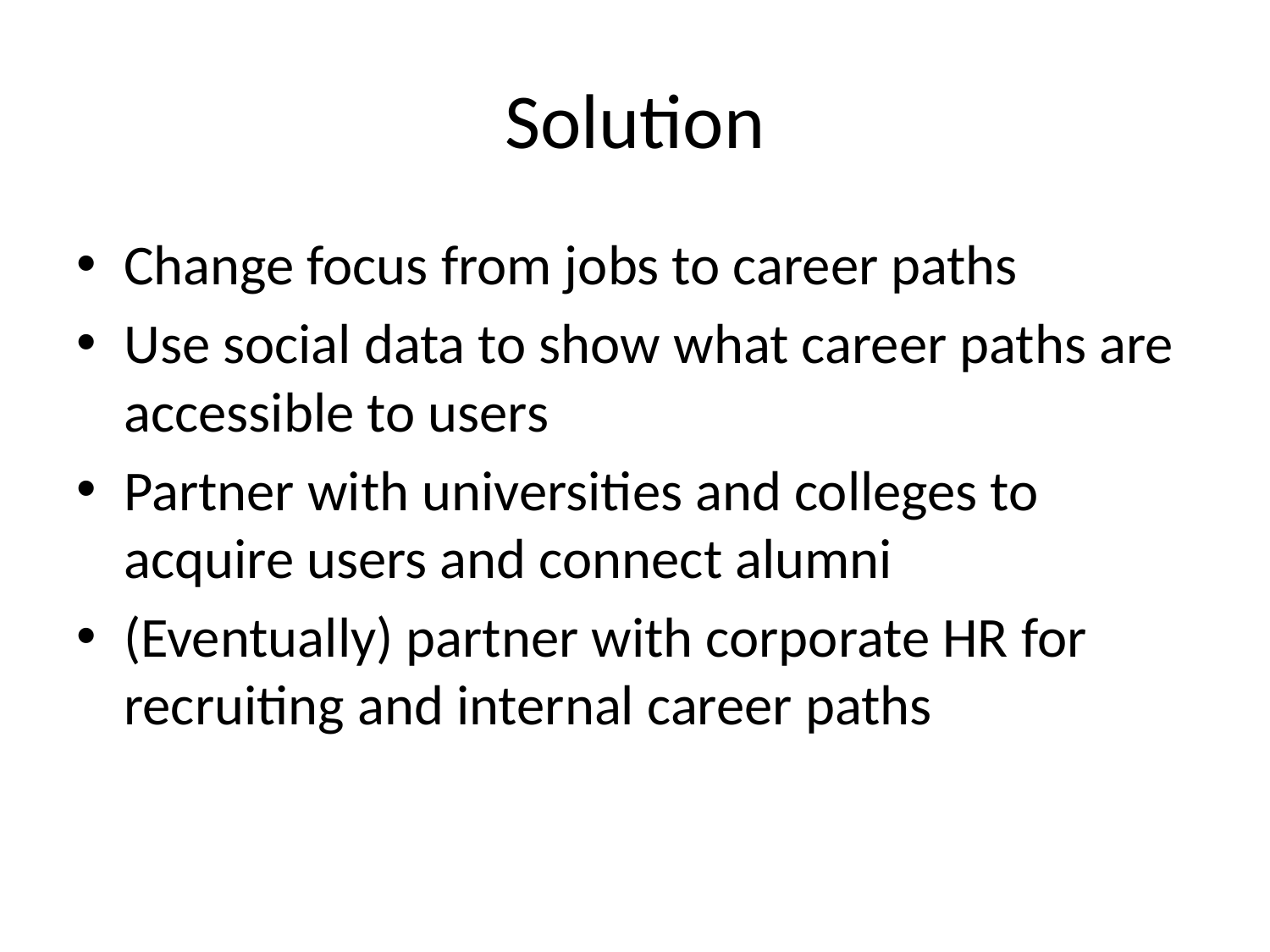

# Solution
Change focus from jobs to career paths
Use social data to show what career paths are accessible to users
Partner with universities and colleges to acquire users and connect alumni
(Eventually) partner with corporate HR for recruiting and internal career paths